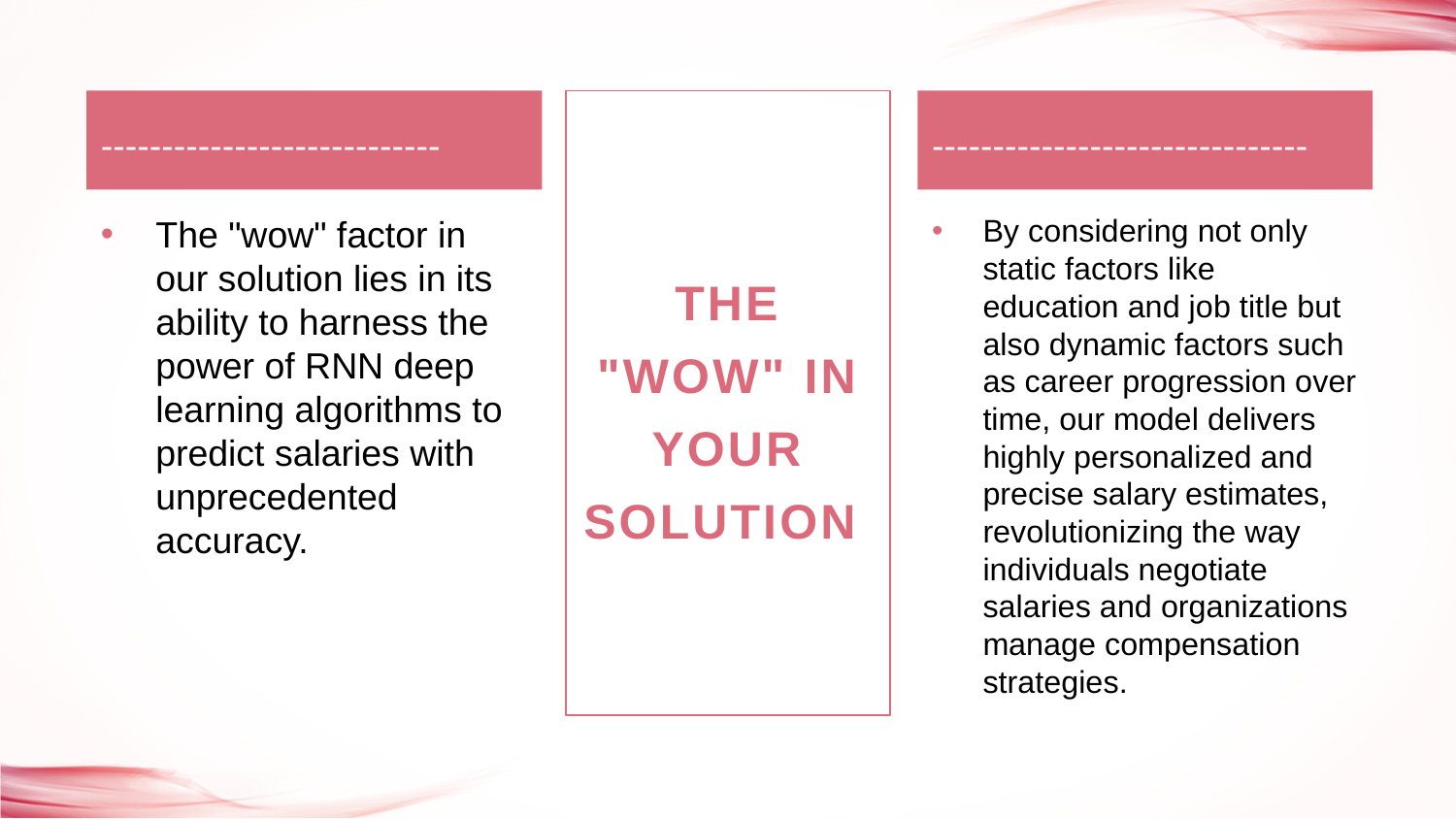

----------------------------
# The "wow" in your solution
-------------------------------
By considering not only static factors like education and job title but also dynamic factors such as career progression over time, our model delivers highly personalized and precise salary estimates, revolutionizing the way individuals negotiate salaries and organizations manage compensation strategies.
The "wow" factor in our solution lies in its ability to harness the power of RNN deep learning algorithms to predict salaries with unprecedented accuracy.